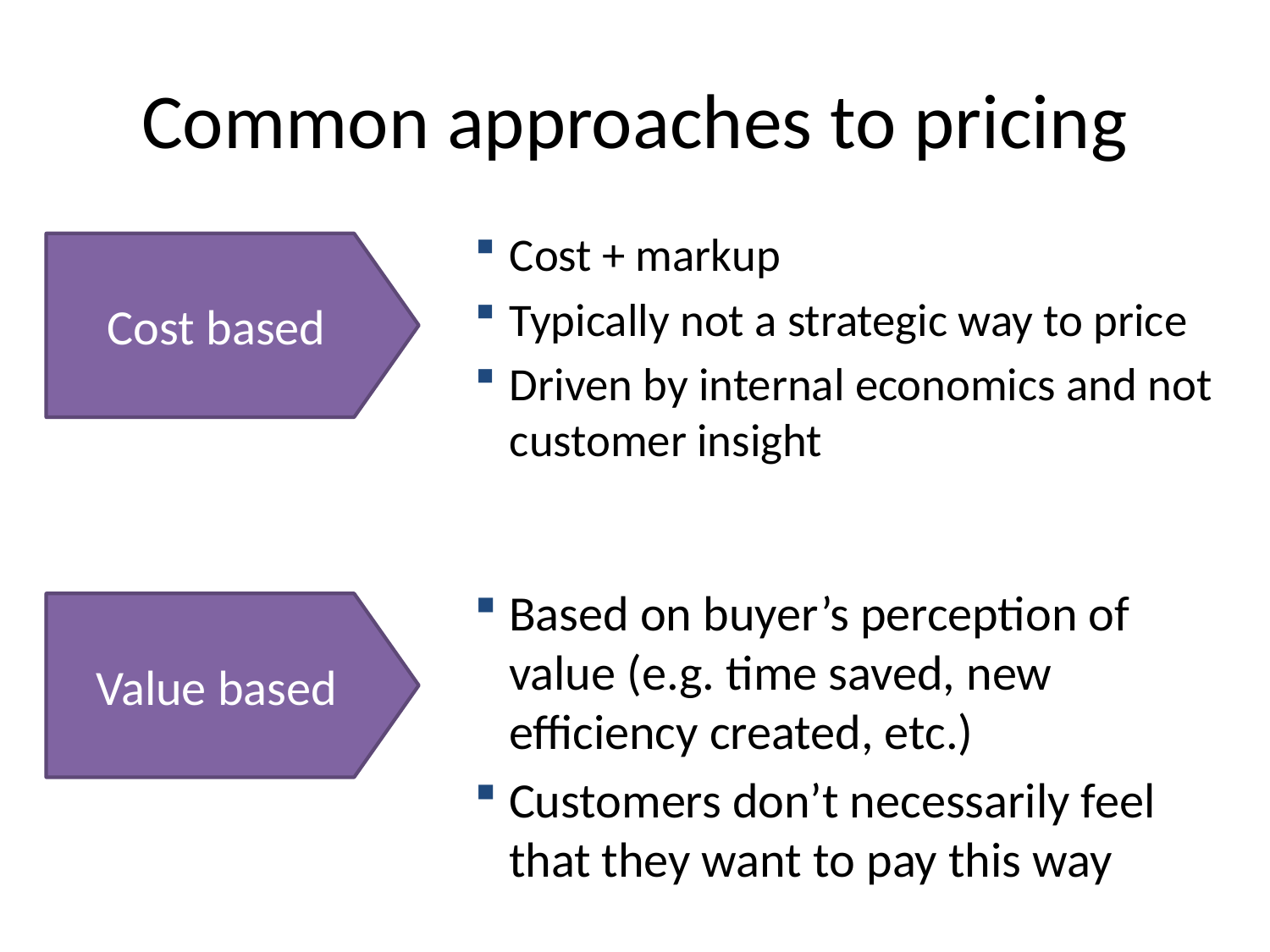

# Common approaches to pricing
Cost + markup
Typically not a strategic way to price
Driven by internal economics and not customer insight
Cost based
Based on buyer’s perception of value (e.g. time saved, new efficiency created, etc.)
Customers don’t necessarily feel that they want to pay this way
Value based